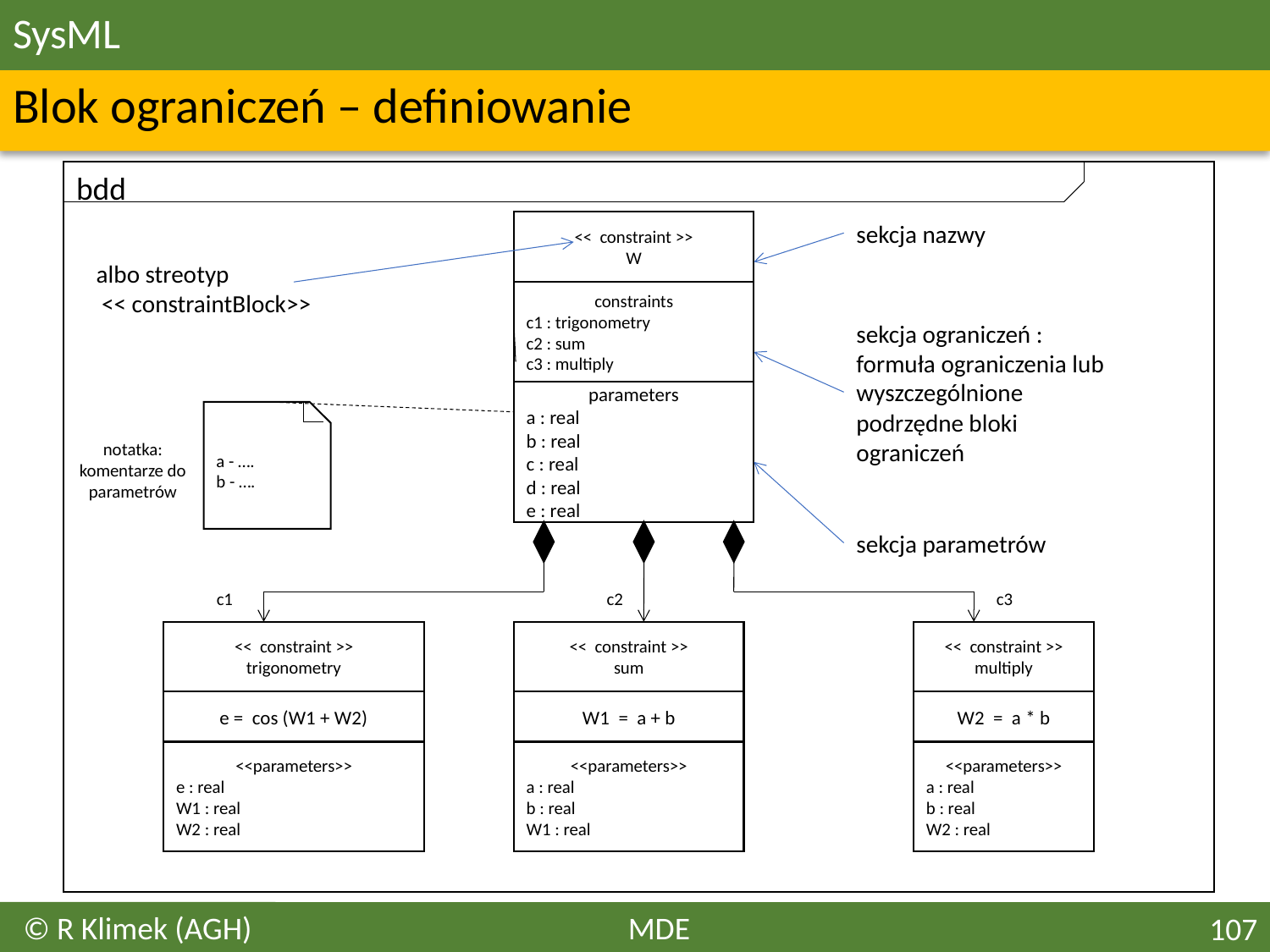

# SysML
Blok ograniczeń – definiowanie

bdd
<<  constraint >>
W
sekcja nazwy
albo streotyp
 << constraintBlock>>
constraints
c1 : trigonometry
c2 : sum
c3 : multiply
sekcja ograniczeń :
formuła ograniczenia lub wyszczególnione podrzędne bloki ograniczeń
parameters
a : real
b : real
c : real
d : real
e : real
a - ….
b - ….
notatka:
komentarze do parametrów
sekcja parametrów

c1
c2
c3
<<  constraint >>
trigonometry
<<  constraint >>
sum
<<  constraint >>
multiply
e =  cos (W1 + W2)
W1  =  a + b
W2  =  a * b
<<parameters>>
e : real
W1 : real
W2 : real
<<parameters>>
a : real
b : real
W1 : real
<<parameters>>
a : real
b : real
W2 : real
© R Klimek (AGH)
MDE
107